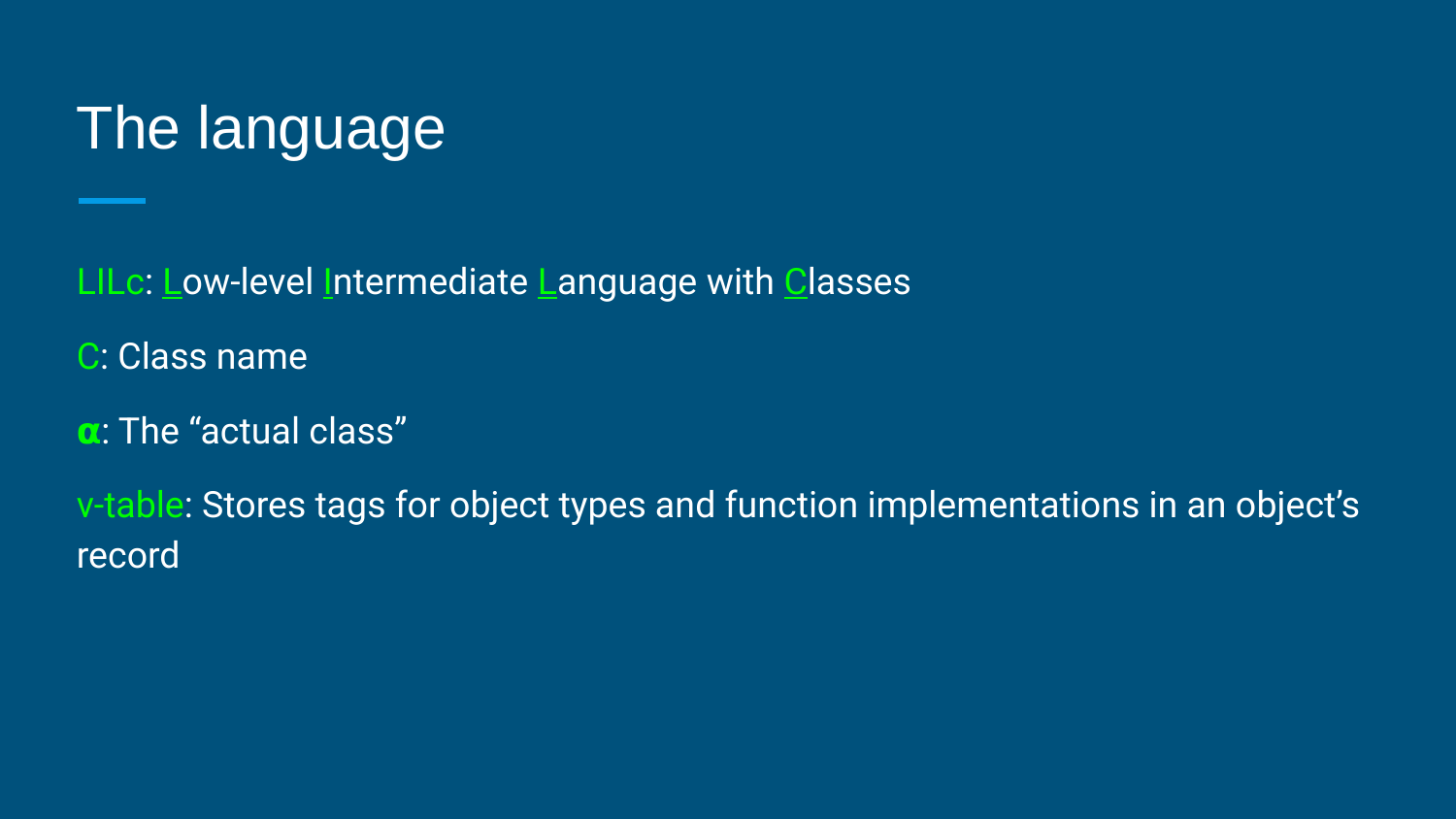

# The language
LILc: Low-level Intermediate Language with Classes
C: Class name
⍺: The “actual class”
v-table: Stores tags for object types and function implementations in an object’s record